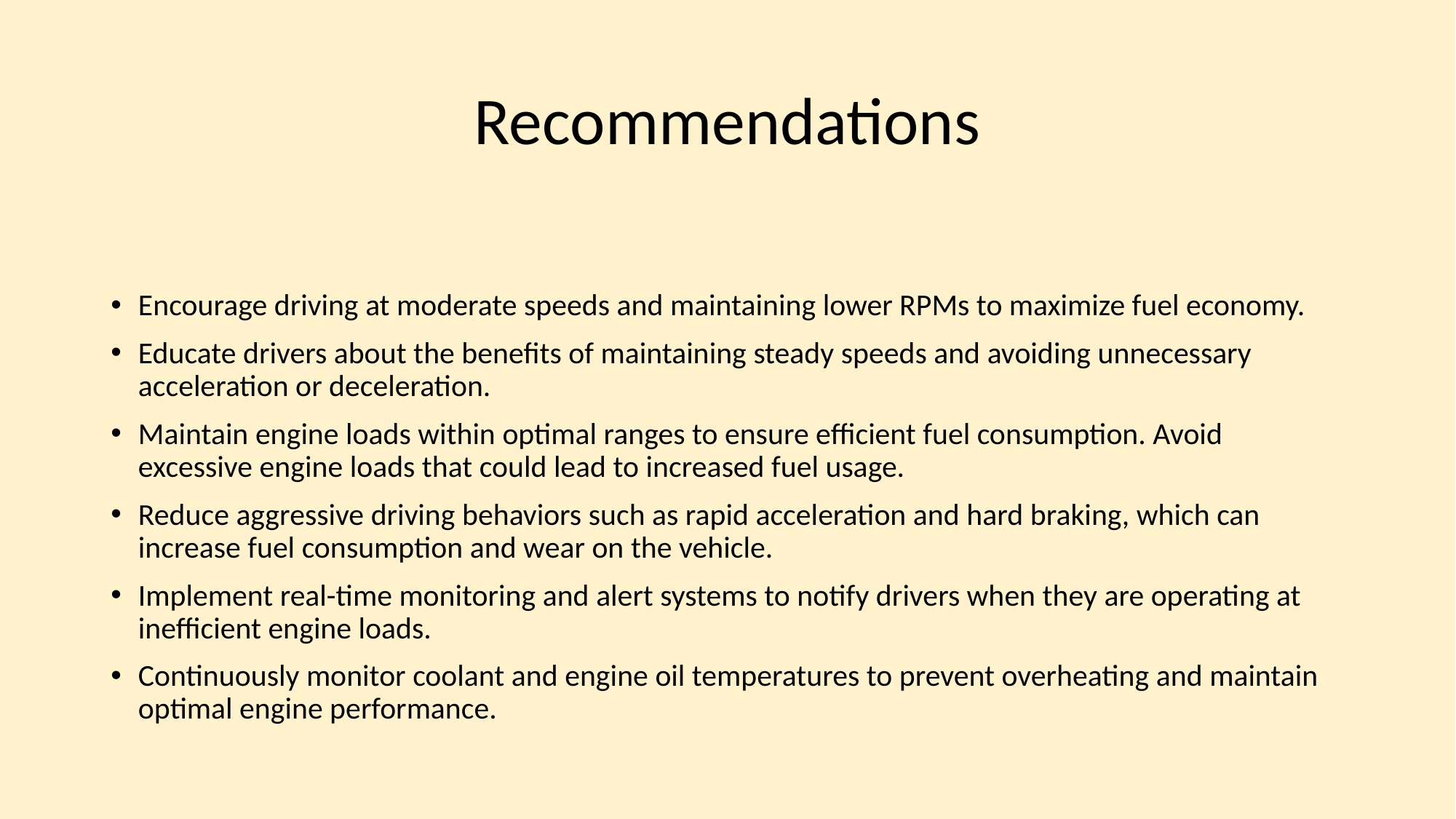

# Recommendations

Encourage driving at moderate speeds and maintaining lower RPMs to maximize fuel economy.
Educate drivers about the benefits of maintaining steady speeds and avoiding unnecessary acceleration or deceleration.
Maintain engine loads within optimal ranges to ensure efficient fuel consumption. Avoid excessive engine loads that could lead to increased fuel usage.
Reduce aggressive driving behaviors such as rapid acceleration and hard braking, which can increase fuel consumption and wear on the vehicle.
Implement real-time monitoring and alert systems to notify drivers when they are operating at inefficient engine loads.
Continuously monitor coolant and engine oil temperatures to prevent overheating and maintain optimal engine performance.